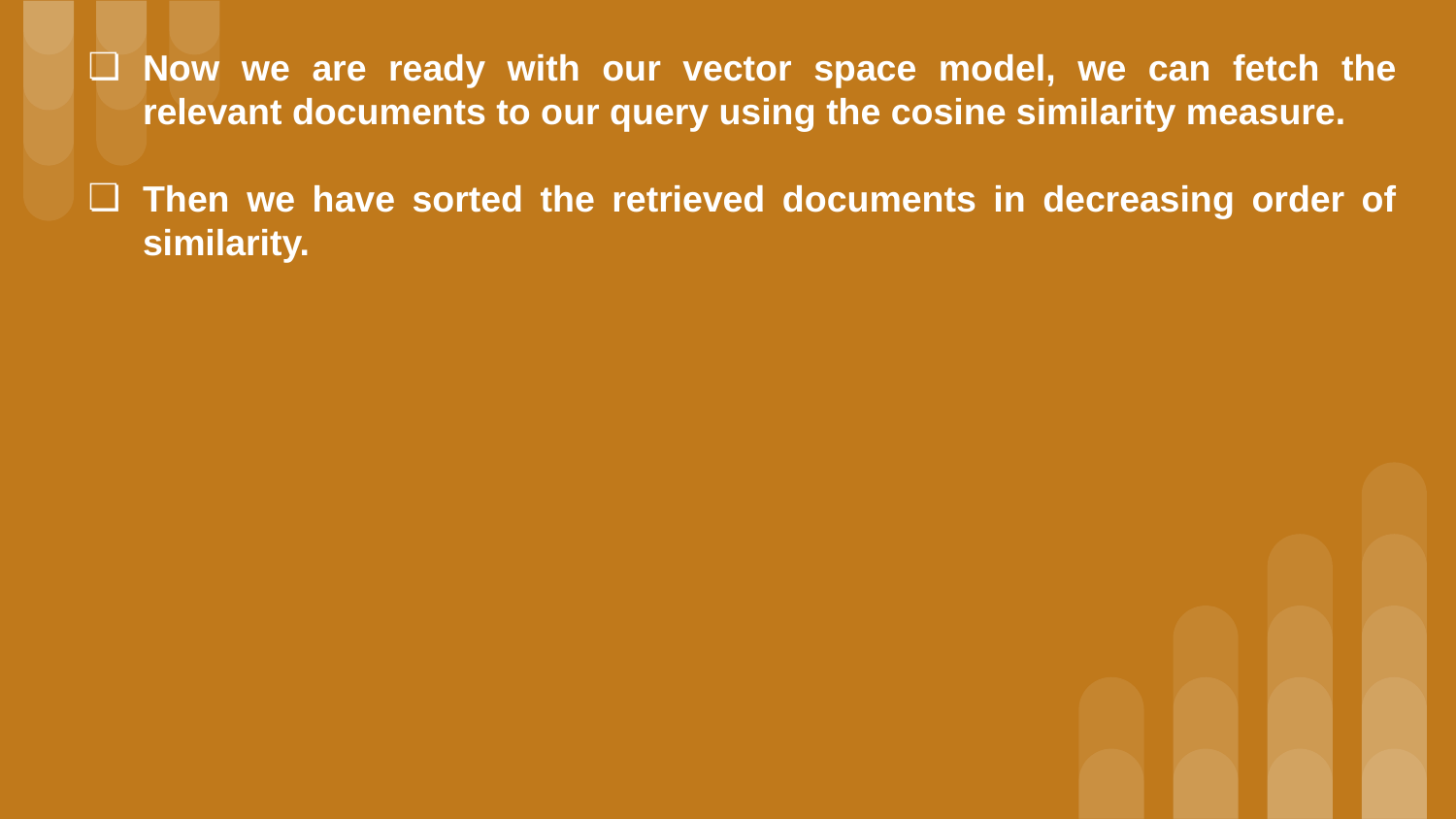

# Now we are ready with our vector space model, we can fetch the relevant documents to our query using the cosine similarity measure.

Then we have sorted the retrieved documents in decreasing order of similarity.